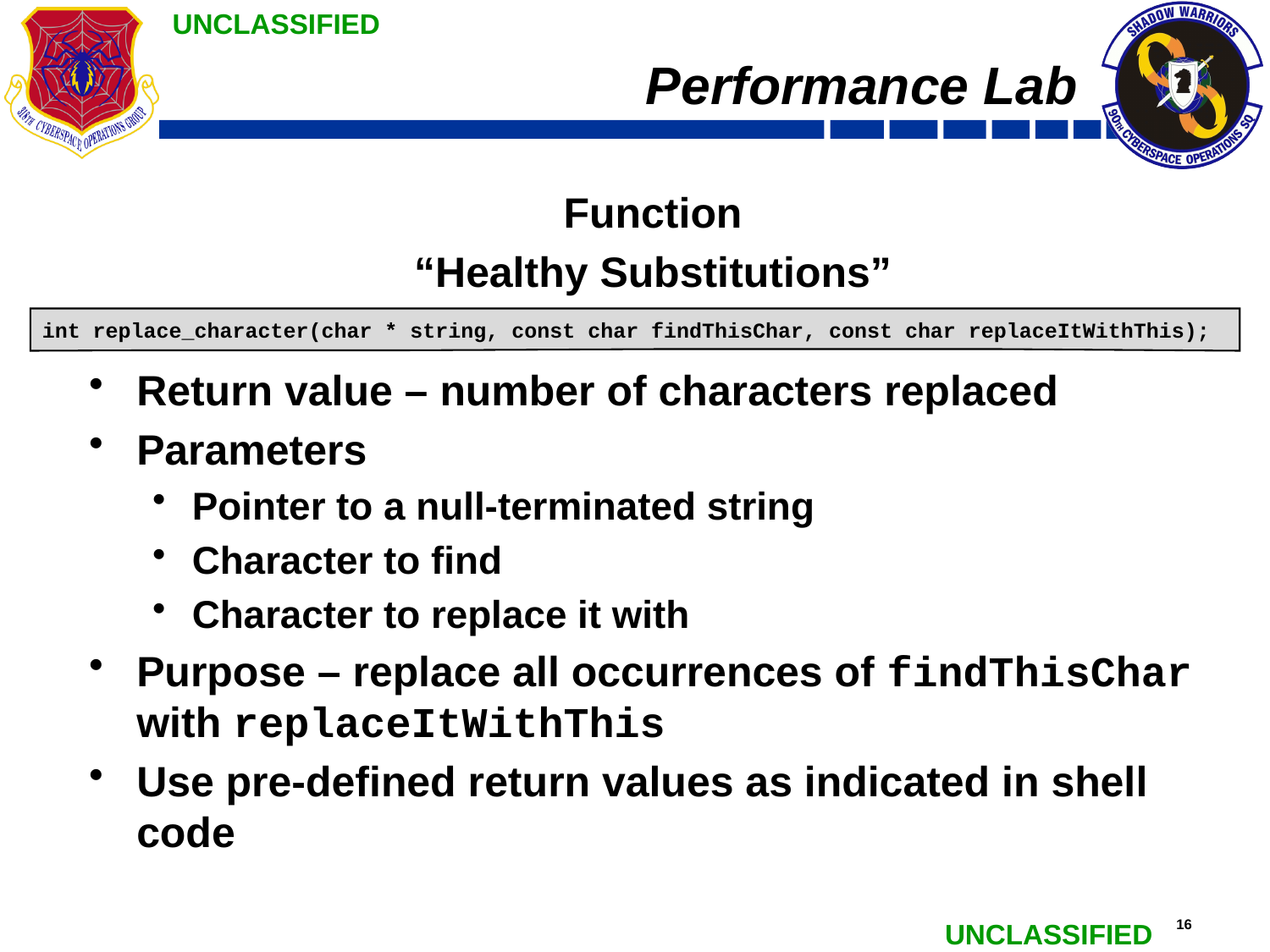

# Performance Lab
Function
“Healthy Substitutions”

Return value – number of characters replaced
Parameters
Pointer to a null-terminated string
Character to find
Character to replace it with
Purpose – replace all occurrences of findThisChar with replaceItWithThis
Use pre-defined return values as indicated in shell code

int replace_character(char * string, const char findThisChar, const char replaceItWithThis);